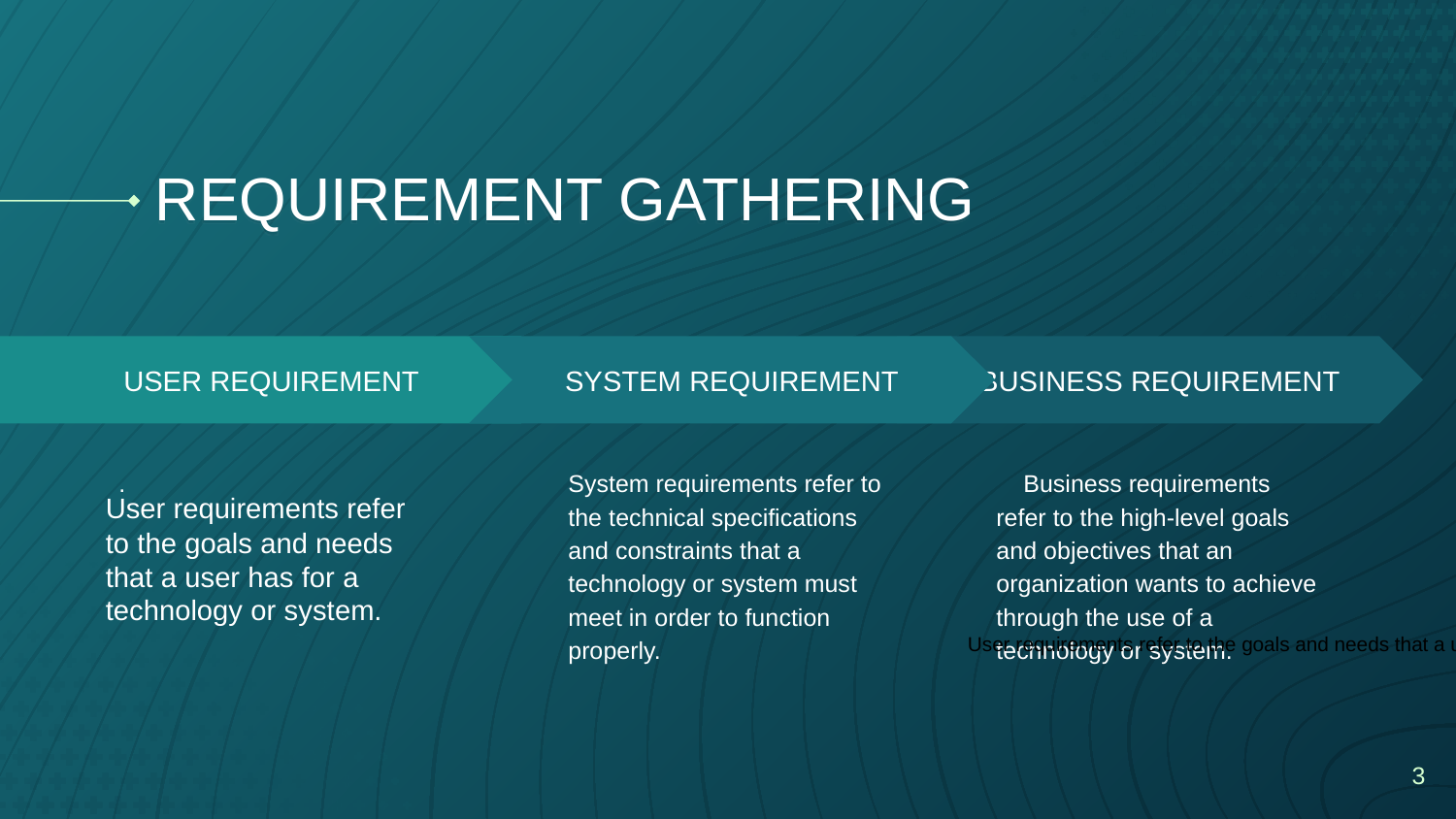

# REQUIREMENT GATHERING
USER REQUIREMENT
.
SYSTEM REQUIREMENT
System requirements refer to the technical specifications and constraints that a technology or system must meet in order to function properly.
BUSINESS REQUIREMENT
    Business requirements refer to the high-level goals and objectives that an organization wants to achieve through the use of a technology or system.
User requirements refer to the goals and needs that a user has for a technology or system.
User requirements refer to the goals and needs that a user has for a technology or system.
3